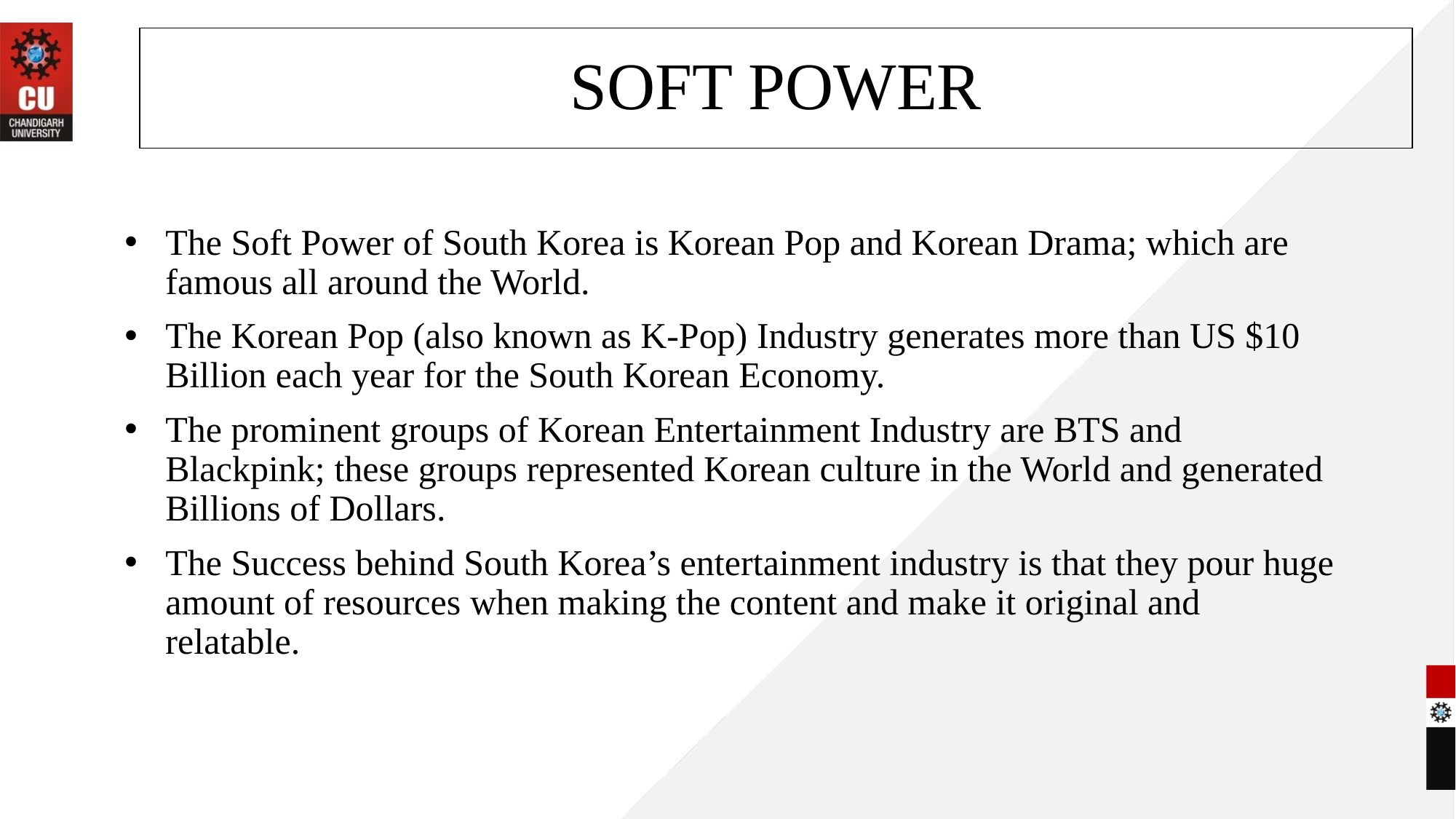

# SOFT POWER
The Soft Power of South Korea is Korean Pop and Korean Drama; which are famous all around the World.
The Korean Pop (also known as K-Pop) Industry generates more than US $10 Billion each year for the South Korean Economy.
The prominent groups of Korean Entertainment Industry are BTS and Blackpink; these groups represented Korean culture in the World and generated Billions of Dollars.
The Success behind South Korea’s entertainment industry is that they pour huge amount of resources when making the content and make it original and relatable.